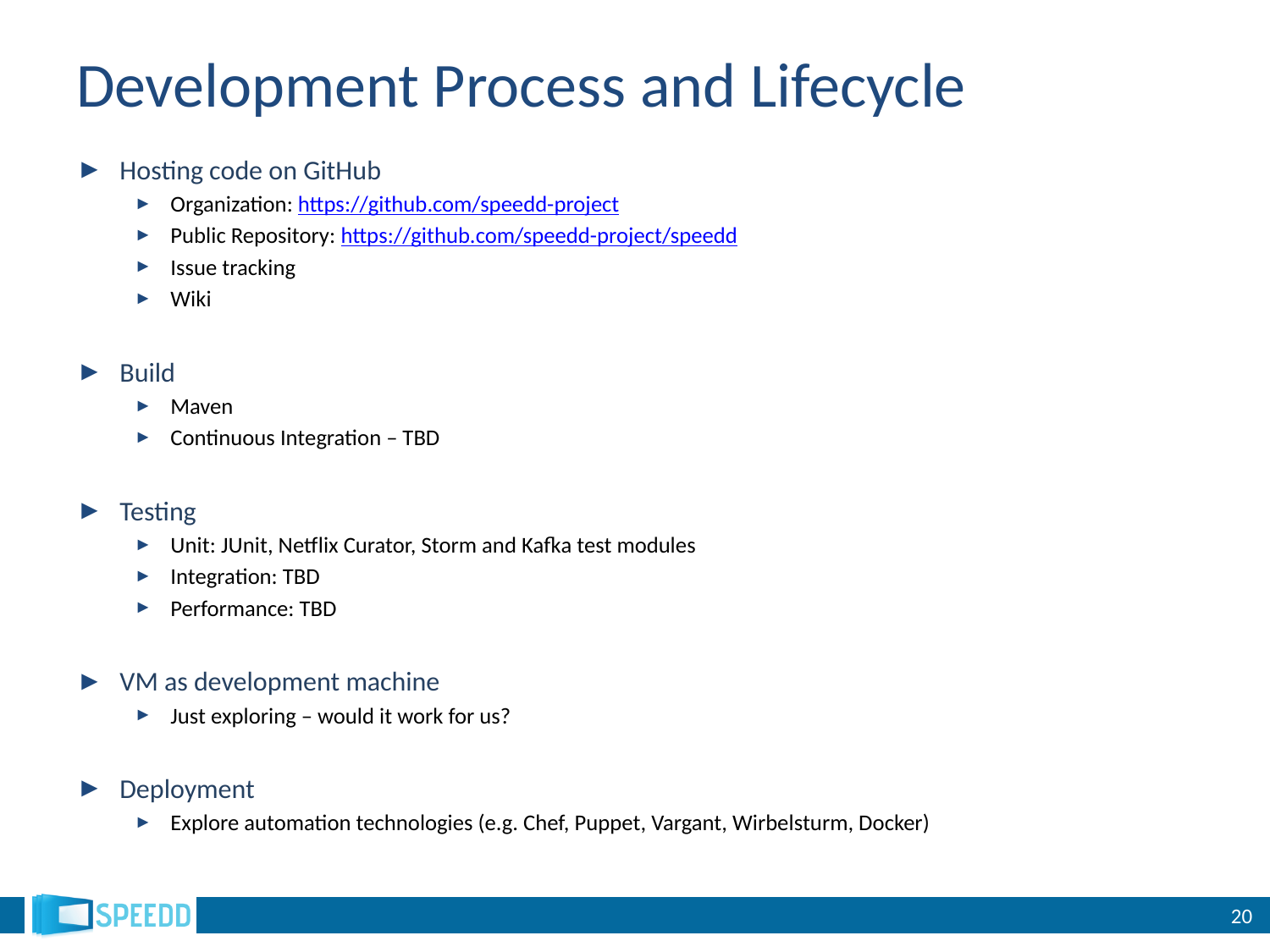

# Development Process and Lifecycle
Hosting code on GitHub
Organization: https://github.com/speedd-project
Public Repository: https://github.com/speedd-project/speedd
Issue tracking
Wiki

Build
Maven
Continuous Integration – TBD

Testing
Unit: JUnit, Netflix Curator, Storm and Kafka test modules
Integration: TBD
Performance: TBD

VM as development machine
Just exploring – would it work for us?

Deployment
Explore automation technologies (e.g. Chef, Puppet, Vargant, Wirbelsturm, Docker)
20